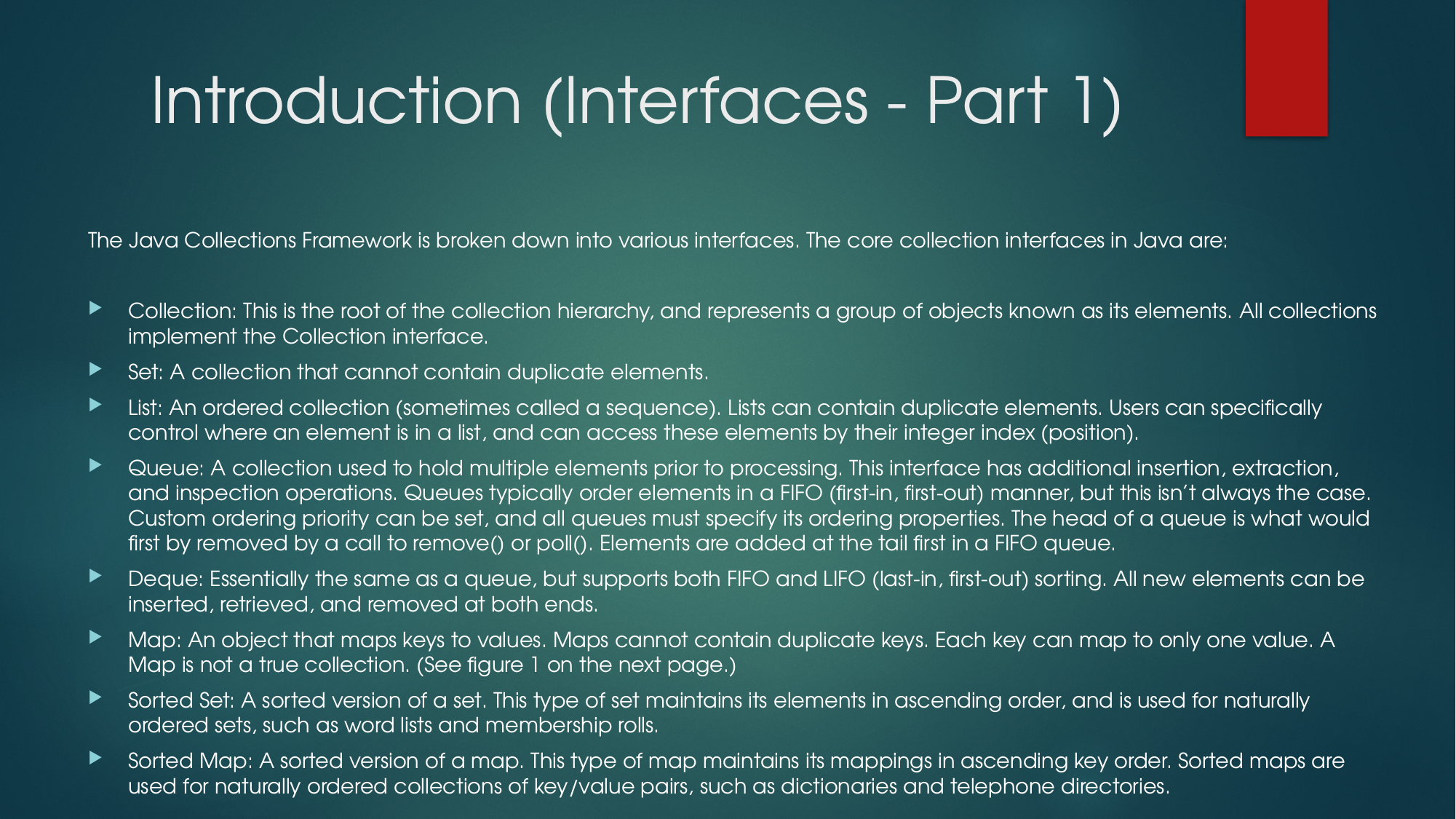

# Introduction (Interfaces - Part 1)
The Java Collections Framework is broken down into various interfaces. The core collection interfaces in Java are:

Collection: This is the root of the collection hierarchy, and represents a group of objects known as its elements. All collections implement the Collection interface.
Set: A collection that cannot contain duplicate elements.
List: An ordered collection (sometimes called a sequence). Lists can contain duplicate elements. Users can specifically control where an element is in a list, and can access these elements by their integer index (position).
Queue: A collection used to hold multiple elements prior to processing. This interface has additional insertion, extraction, and inspection operations. Queues typically order elements in a FIFO (first-in, first-out) manner, but this isn’t always the case. Custom ordering priority can be set, and all queues must specify its ordering properties. The head of a queue is what would first by removed by a call to remove() or poll(). Elements are added at the tail first in a FIFO queue.
Deque: Essentially the same as a queue, but supports both FIFO and LIFO (last-in, first-out) sorting. All new elements can be inserted, retrieved, and removed at both ends.
Map: An object that maps keys to values. Maps cannot contain duplicate keys. Each key can map to only one value. A Map is not a true collection. (See figure 1 on the next page.)
Sorted Set: A sorted version of a set. This type of set maintains its elements in ascending order, and is used for naturally ordered sets, such as word lists and membership rolls.
Sorted Map: A sorted version of a map. This type of map maintains its mappings in ascending key order. Sorted maps are used for naturally ordered collections of key/value pairs, such as dictionaries and telephone directories.